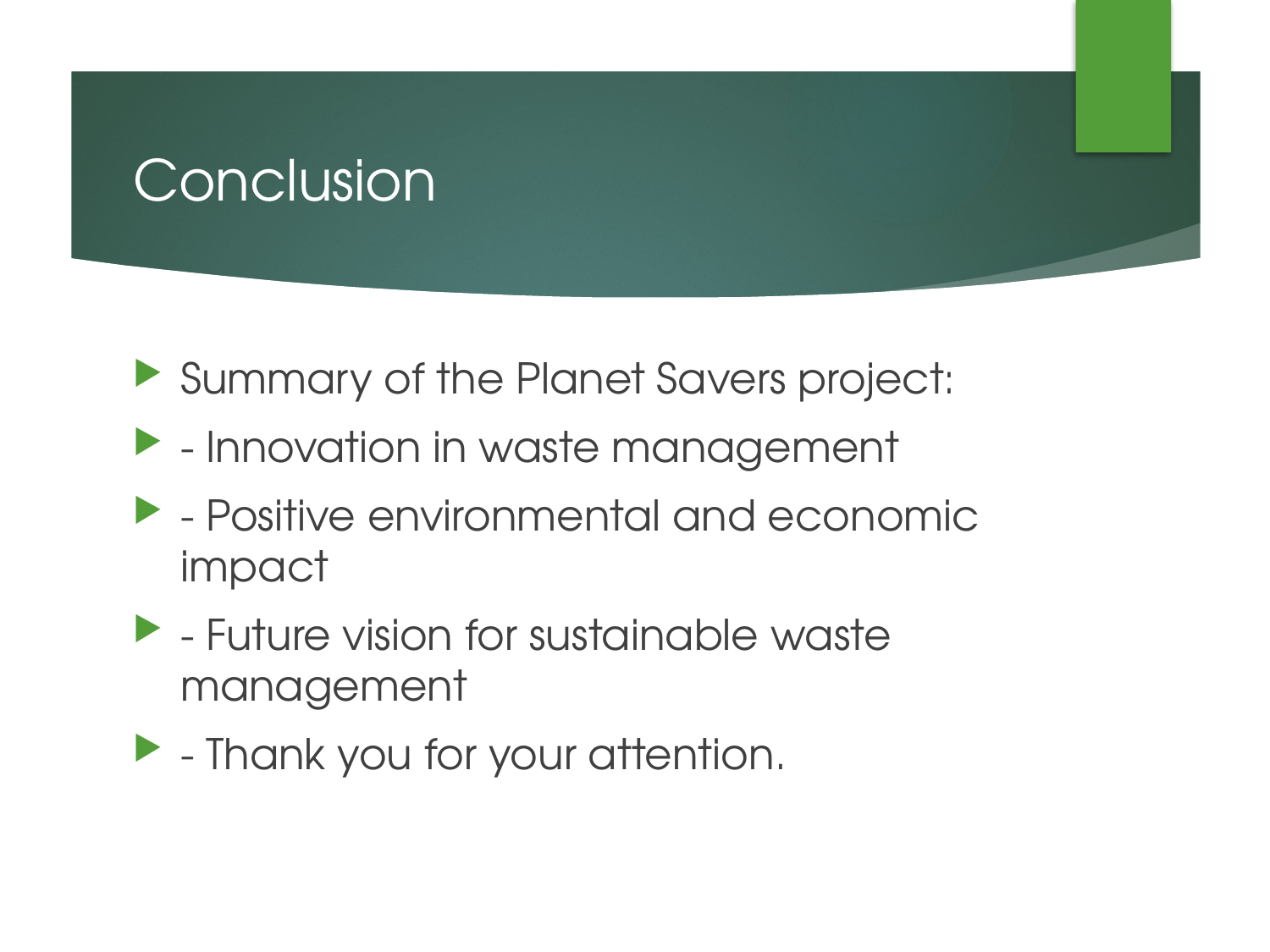

# Conclusion
Summary of the Planet Savers project:
- Innovation in waste management
- Positive environmental and economic impact
- Future vision for sustainable waste management
- Thank you for your attention.